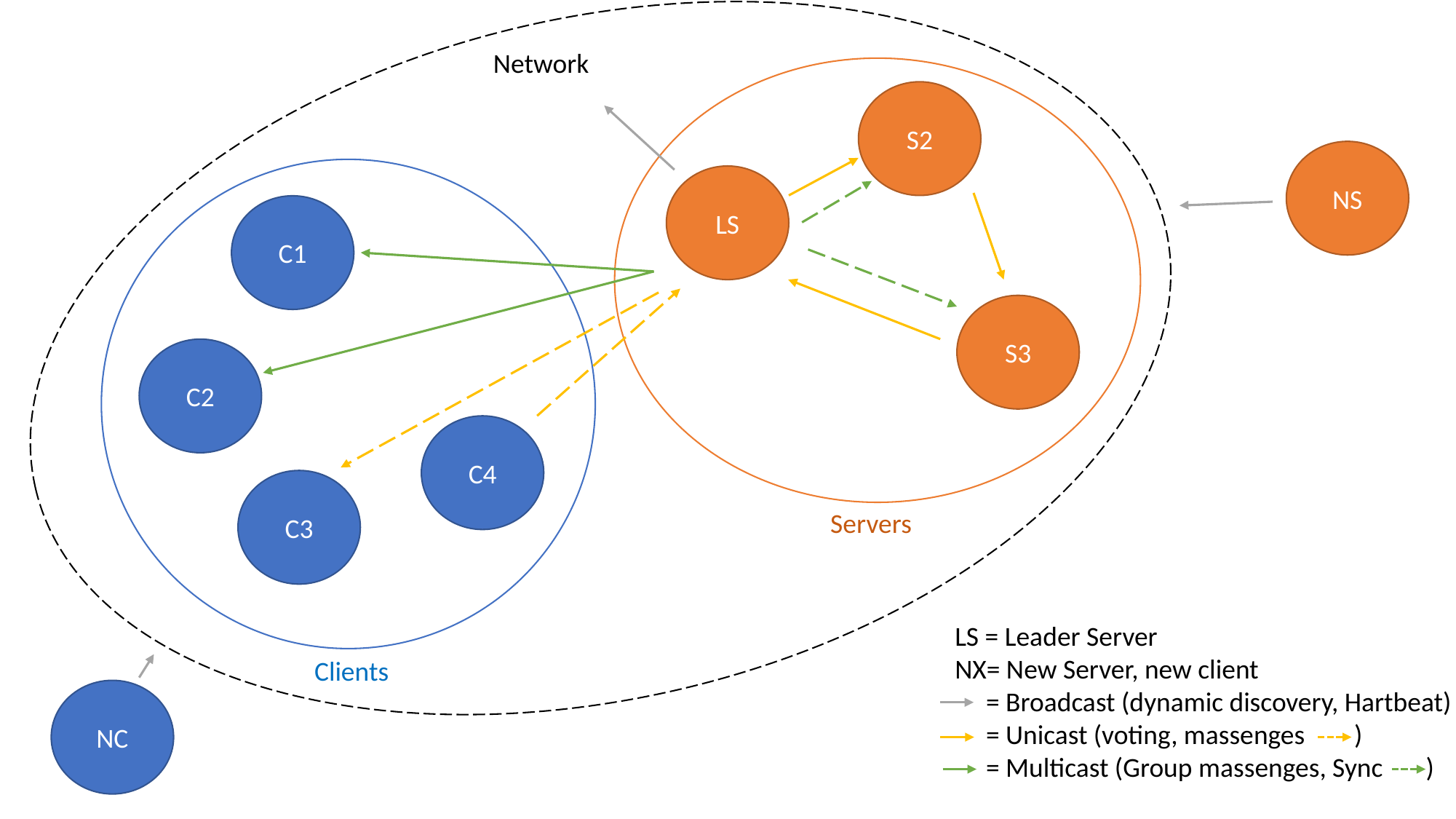

Network

S2
NS

LS
C1
S3
C2
C4
C3
Servers
LS = Leader Server
NX= New Server, new client
     = Broadcast (dynamic discovery, Hartbeat)
     = Unicast (voting, massenges        )
     = Multicast (Group massenges, Sync       )

Clients
NC